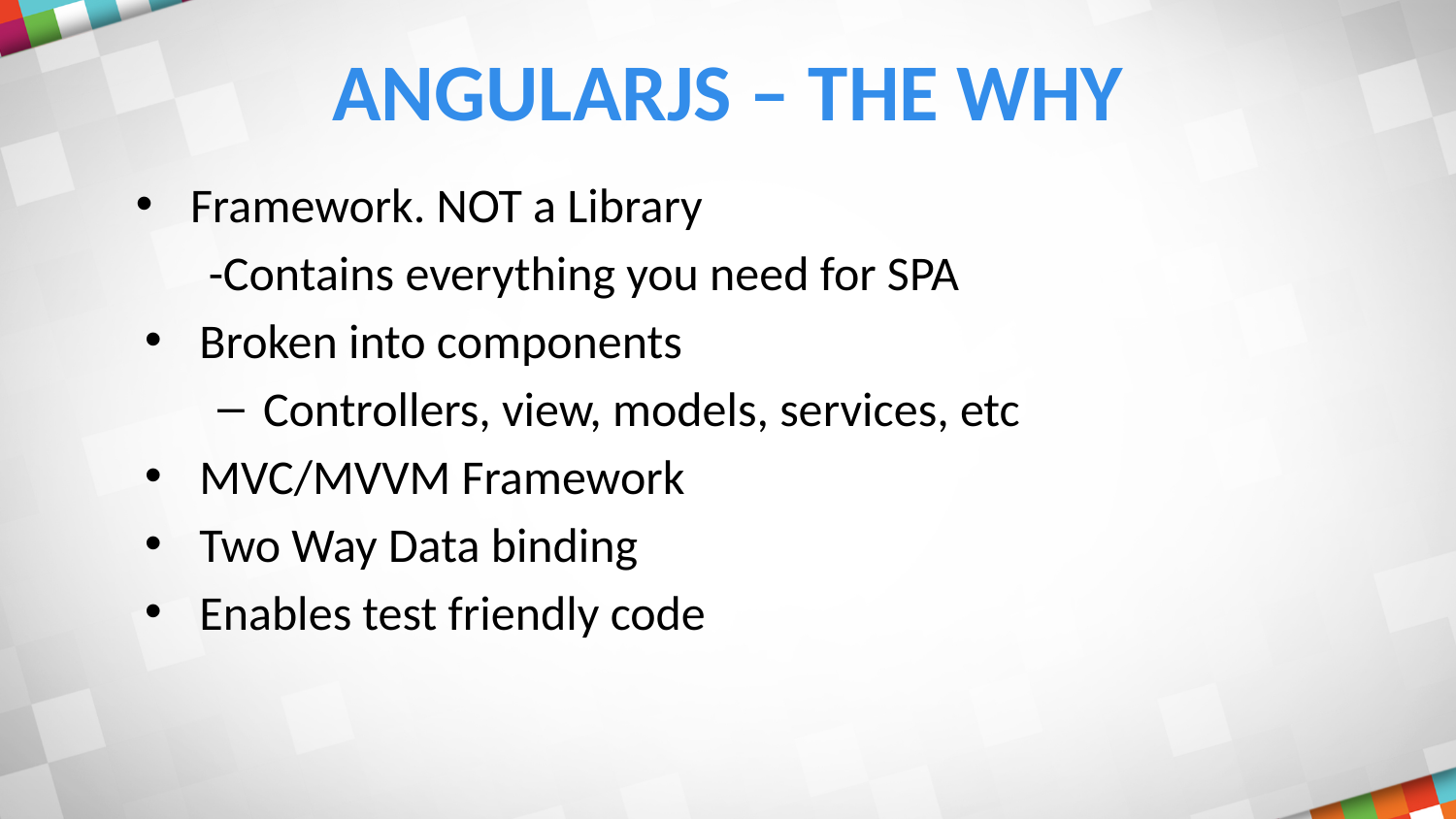

# AngularJS – The why
Framework. NOT a Library
-Contains everything you need for SPA
Broken into components
Controllers, view, models, services, etc
MVC/MVVM Framework
Two Way Data binding
Enables test friendly code